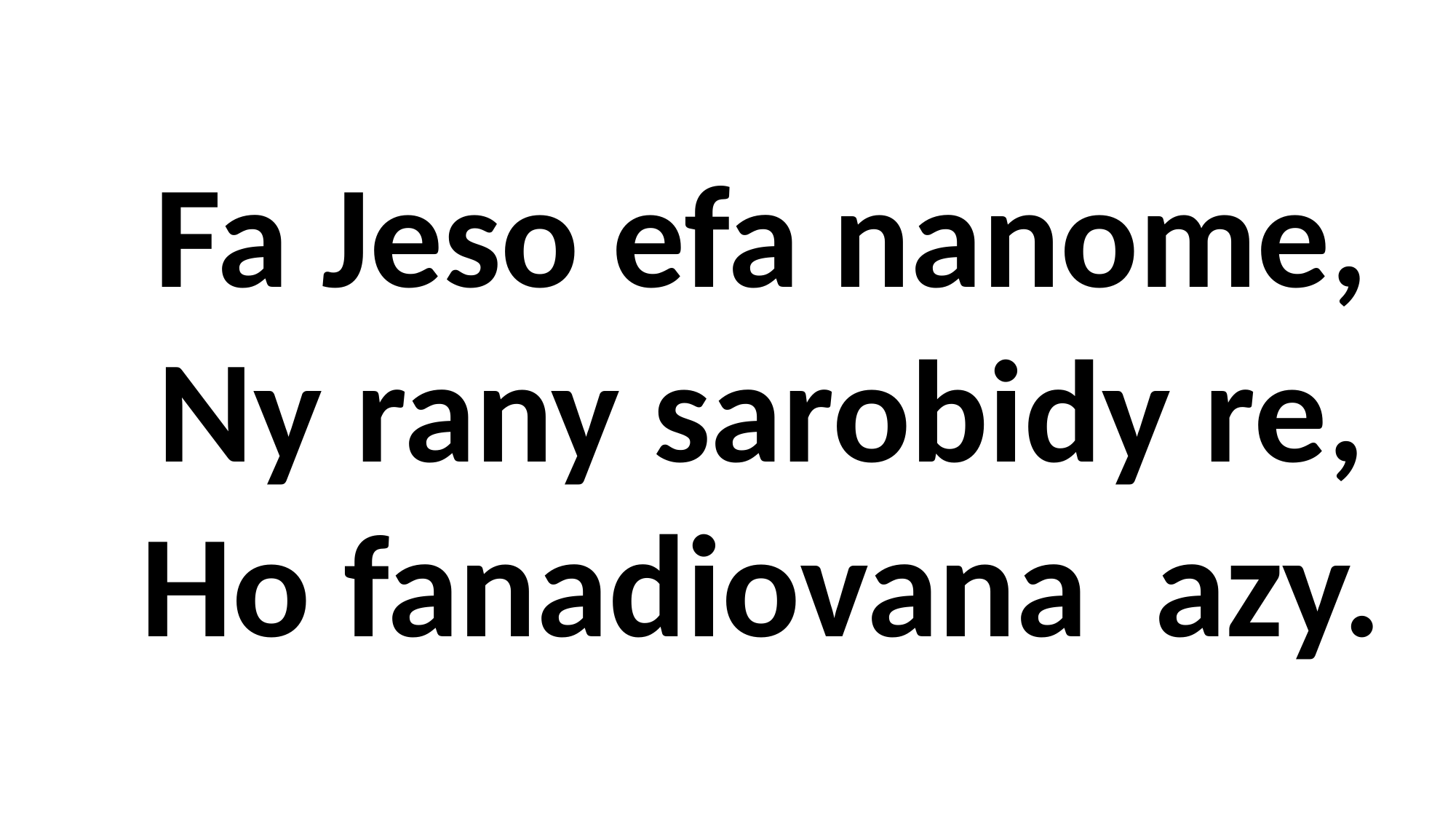

Fa Jeso efa nanome,
Ny rany sarobidy re,
Ho fanadiovana  azy.